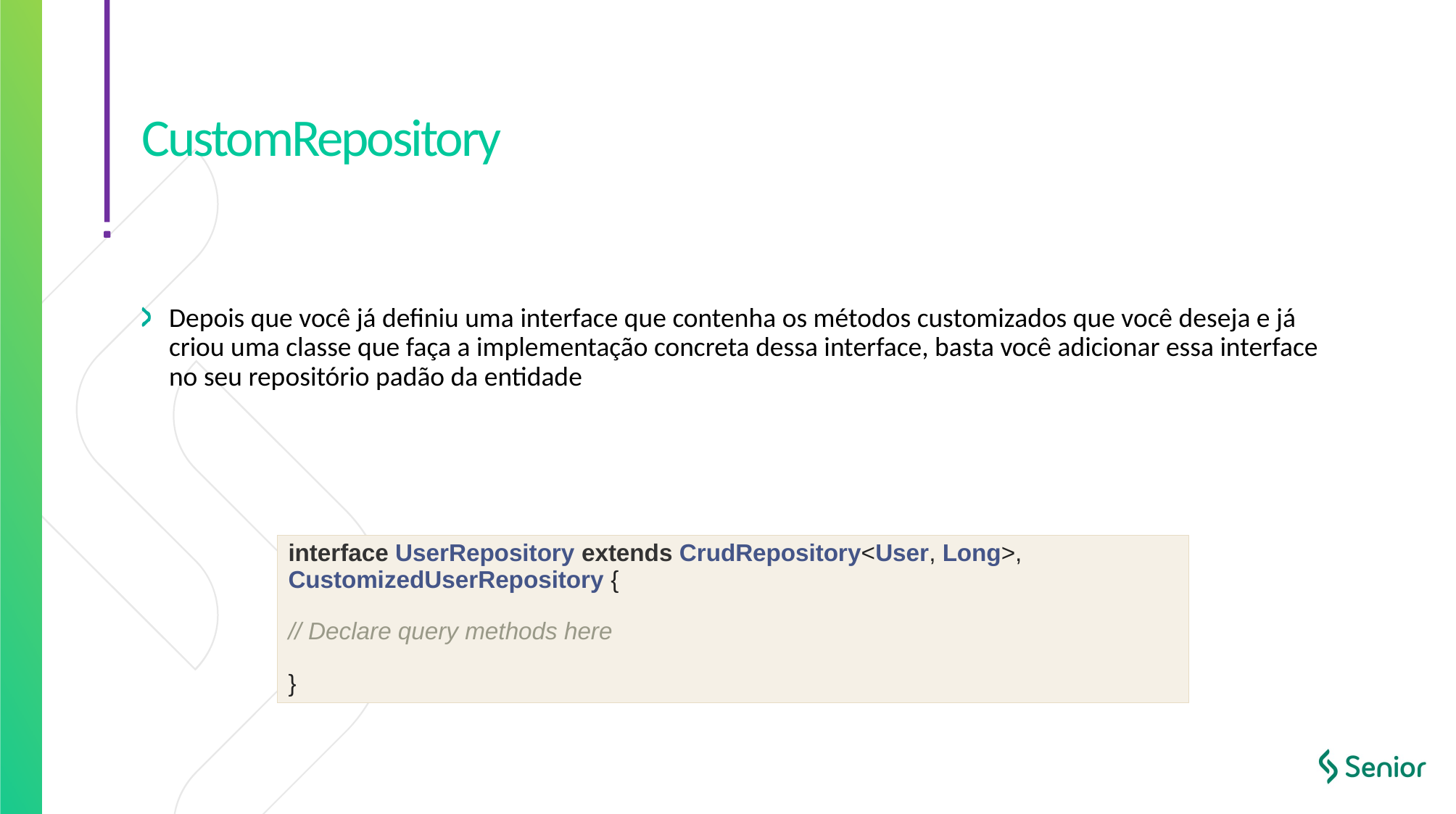

# CustomRepository

Depois que você já definiu uma interface que contenha os métodos customizados que você deseja e já criou uma classe que faça a implementação concreta dessa interface, basta você adicionar essa interface no seu repositório padão da entidade

interface UserRepository extends CrudRepository<User, Long>, CustomizedUserRepository {

// Declare query methods here

}